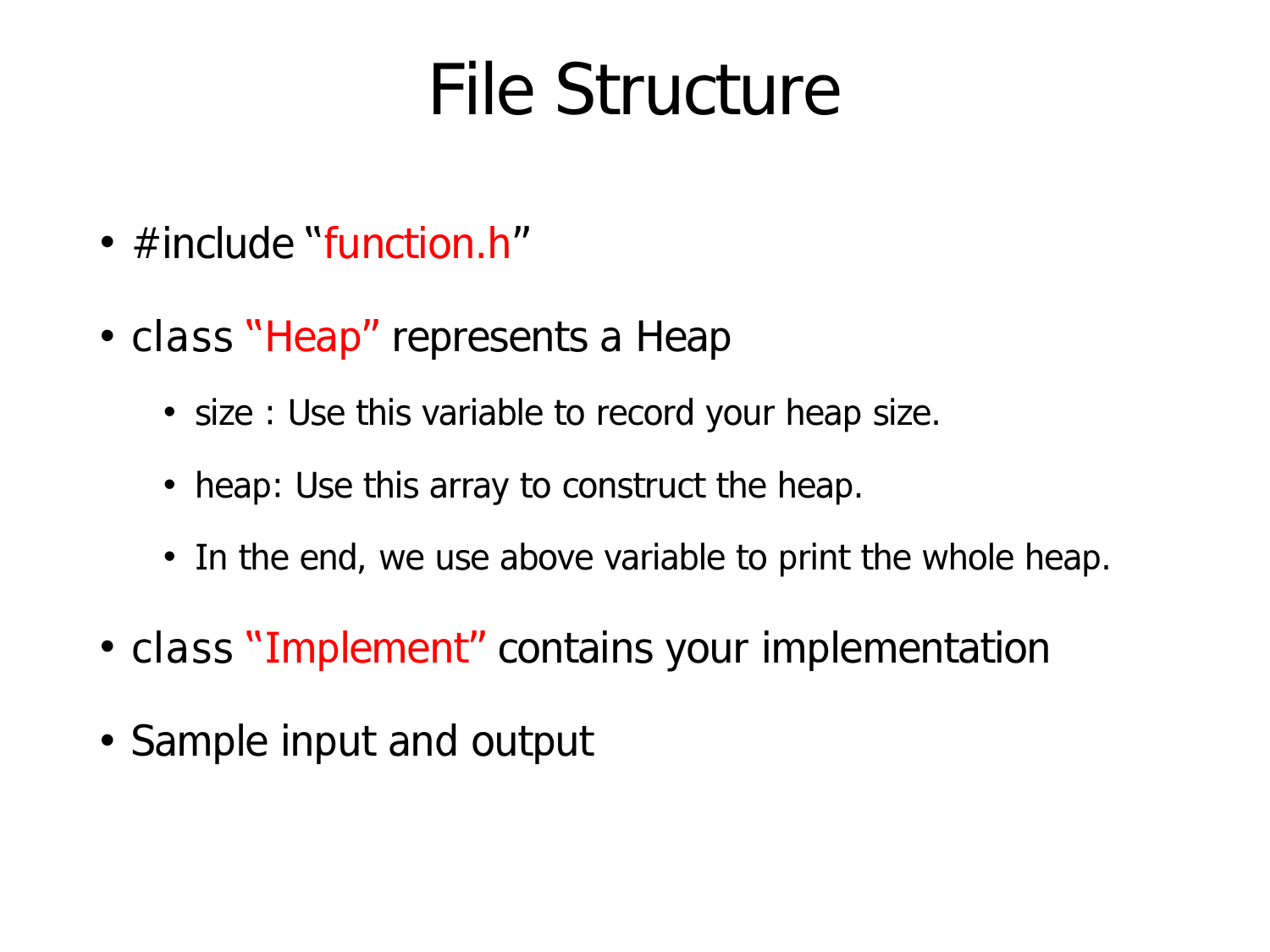

# File Structure
#include “function.h”
class “Heap” represents a Heap
size : Use this variable to record your heap size.
heap: Use this array to construct the heap.
In the end, we use above variable to print the whole heap.
class “Implement” contains your implementation
Sample input and output